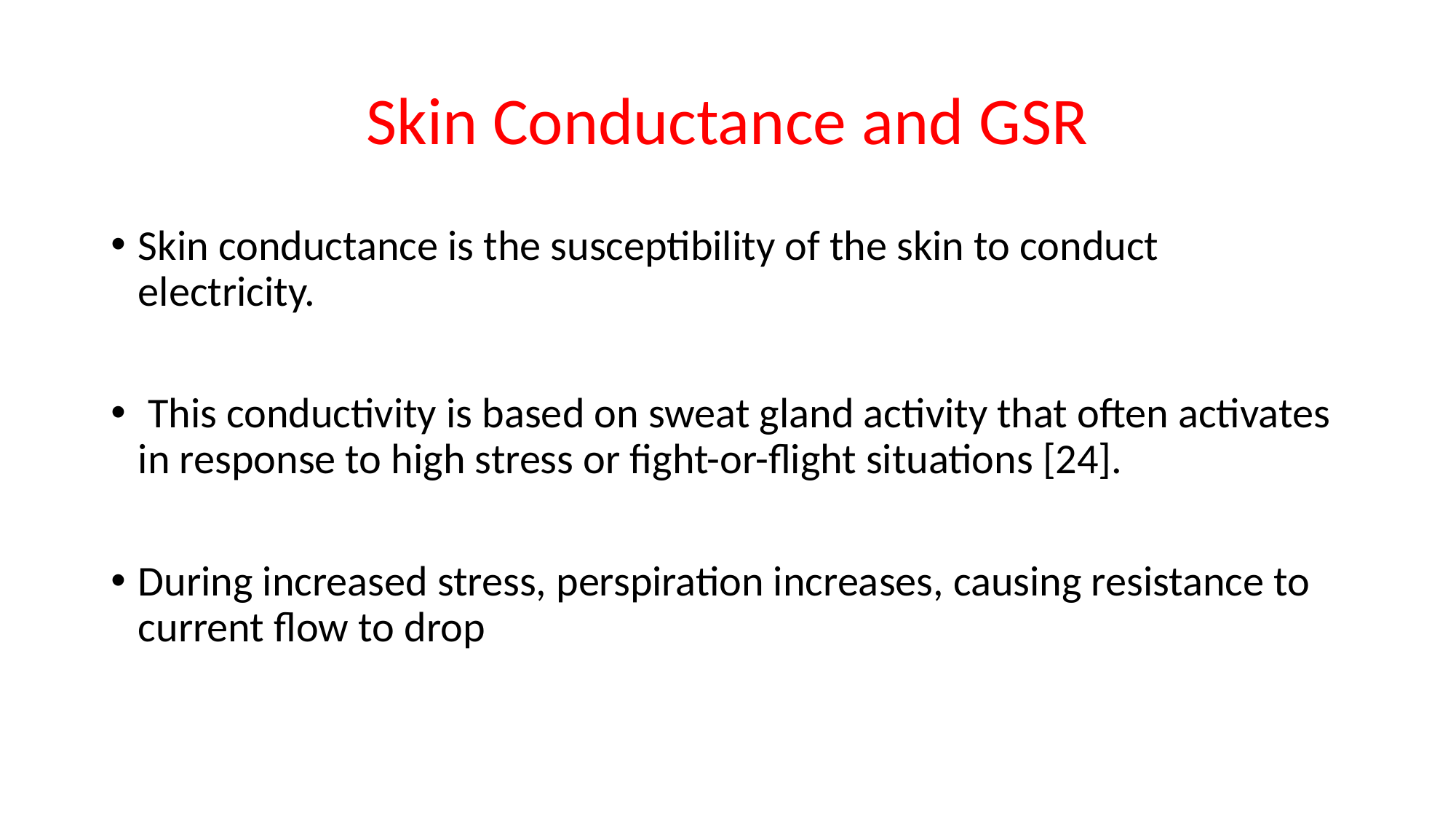

# Skin Conductance and GSR
Skin conductance is the susceptibility of the skin to conduct electricity.

 This conductivity is based on sweat gland activity that often activates in response to high stress or fight-or-flight situations [24].

During increased stress, perspiration increases, causing resistance to current flow to drop